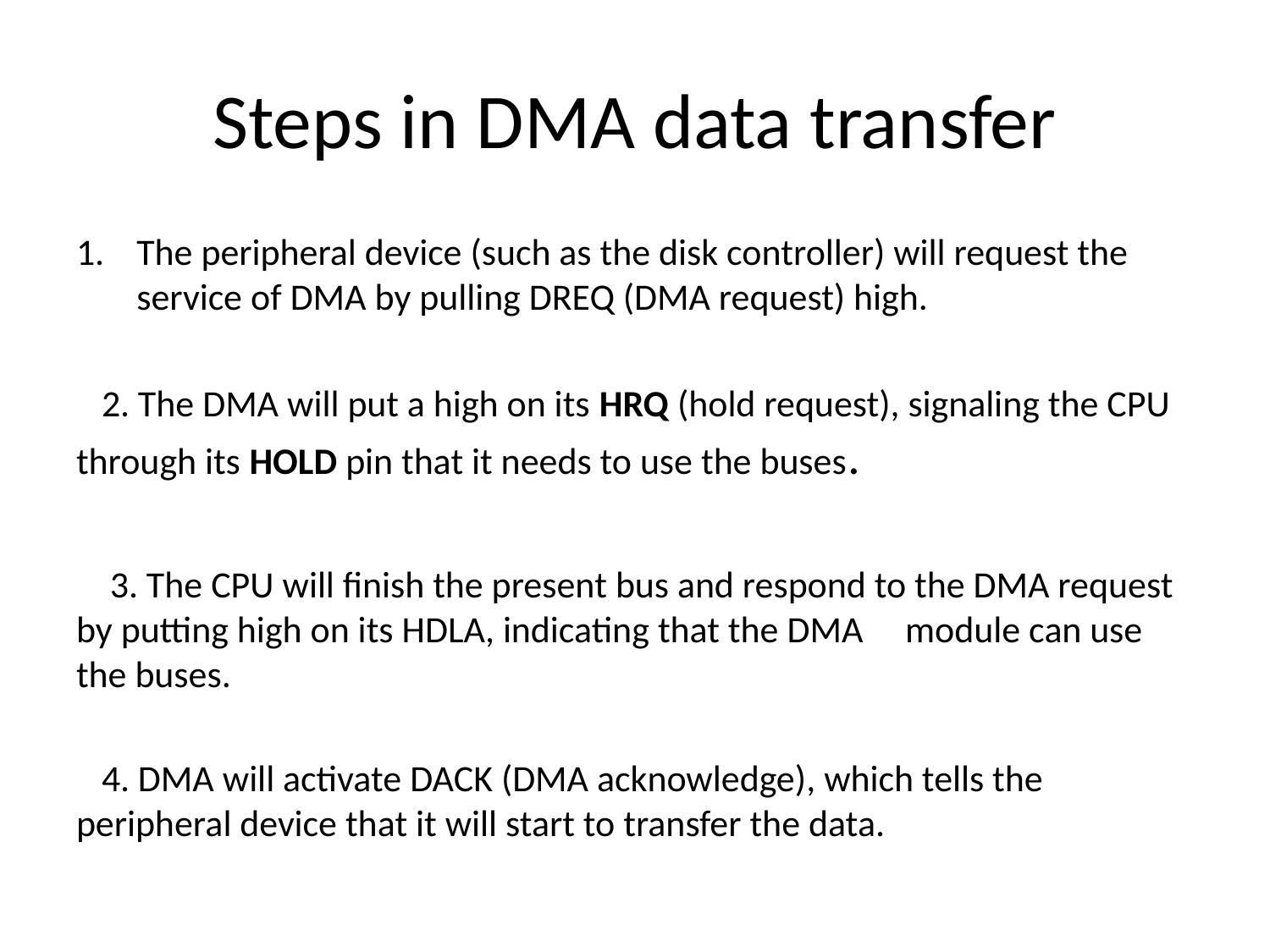

# Steps in DMA data transfer
The peripheral device (such as the disk controller) will request the service of DMA by pulling DREQ (DMA request) high.

   2. The DMA will put a high on its HRQ (hold request), signaling the CPU through its HOLD pin that it needs to use the buses.

    3. The CPU will finish the present bus and respond to the DMA request by putting high on its HDLA, indicating that the DMA     module can use the buses.

   4. DMA will activate DACK (DMA acknowledge), which tells the peripheral device that it will start to transfer the data.